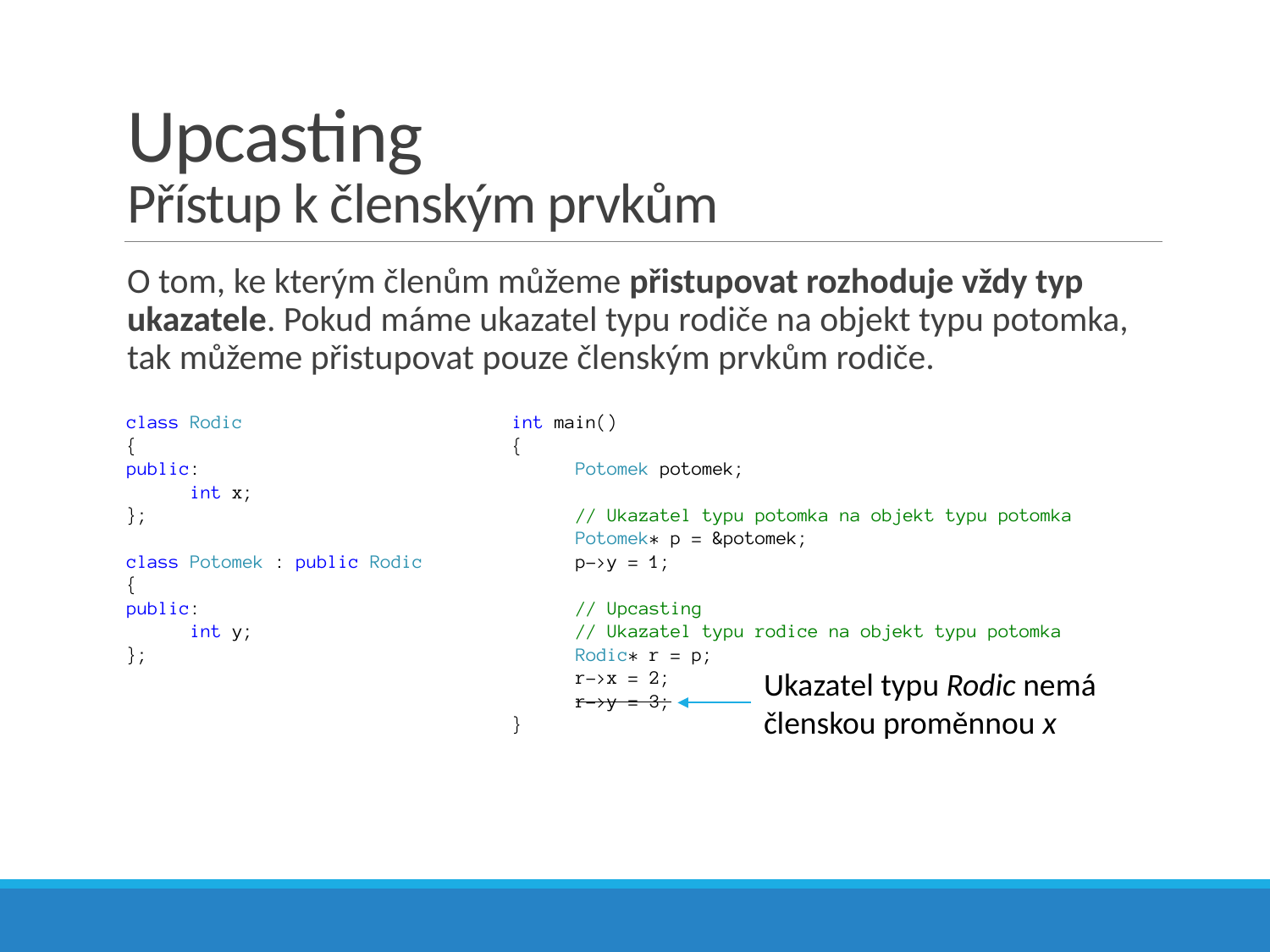

# Upcasting Přístup k členským prvkům
O tom, ke kterým členům můžeme přistupovat rozhoduje vždy typ ukazatele. Pokud máme ukazatel typu rodiče na objekt typu potomka, tak můžeme přistupovat pouze členským prvkům rodiče.
class Rodic
{
public:
int x;
};

class Potomek : public Rodic
{
public:
int y;
};
int main()
{
Potomek potomek;

// Ukazatel typu potomka na objekt typu potomka
Potomek* p = &potomek;
p->y = 1;

// Upcasting
// Ukazatel typu rodice na objekt typu potomka
Rodic* r = p;
r->x = 2;
r->y = 3;
}
Ukazatel typu Rodic nemá členskou proměnnou x